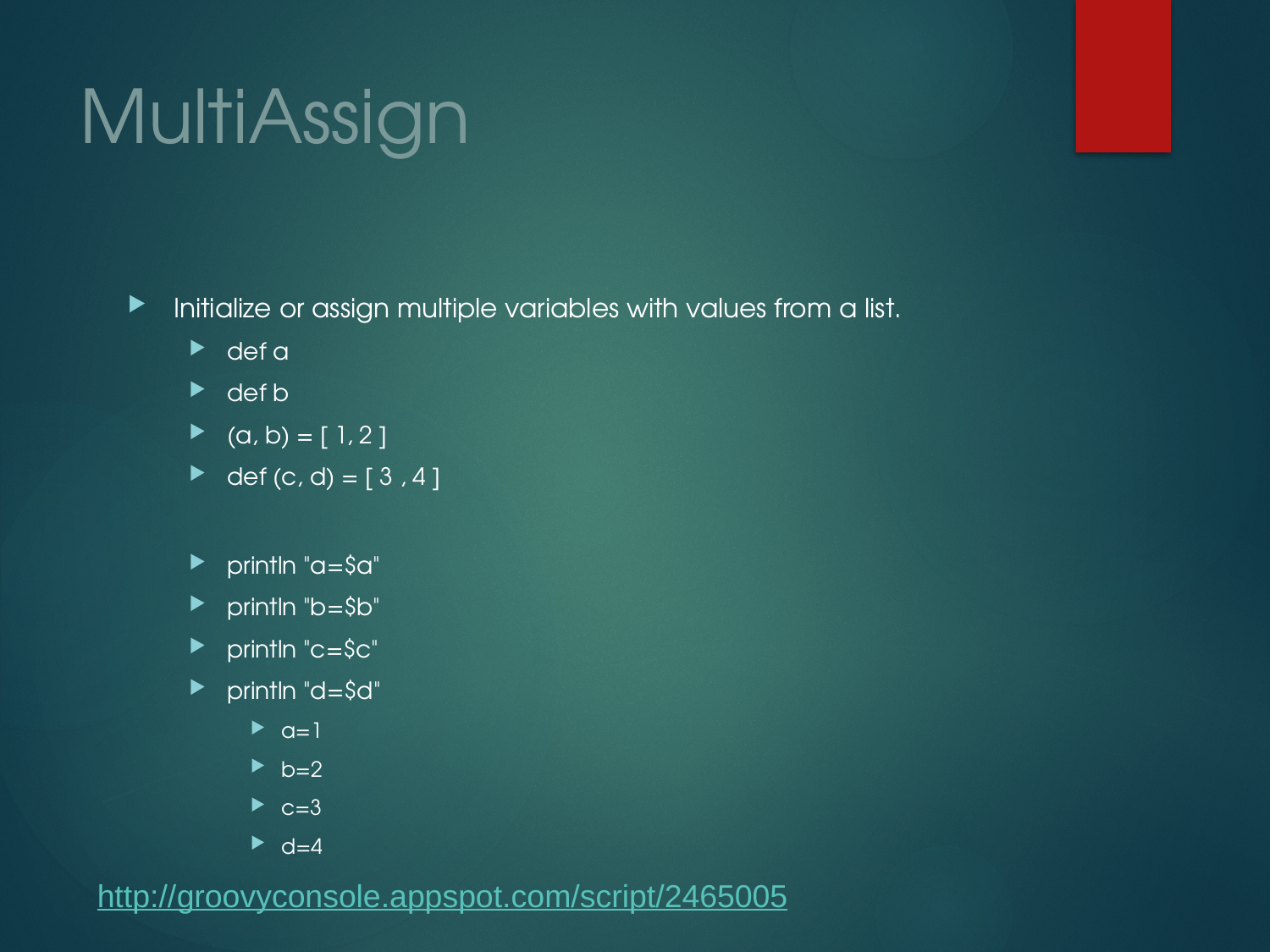

# MultiAssign
Initialize or assign multiple variables with values from a list.
def a
def b
(a, b) = [ 1, 2 ]
def (c, d) = [ 3 , 4 ]

println "a=$a"
println "b=$b"
println "c=$c"
println "d=$d"
a=1
b=2
c=3
d=4

http://groovyconsole.appspot.com/script/2465005